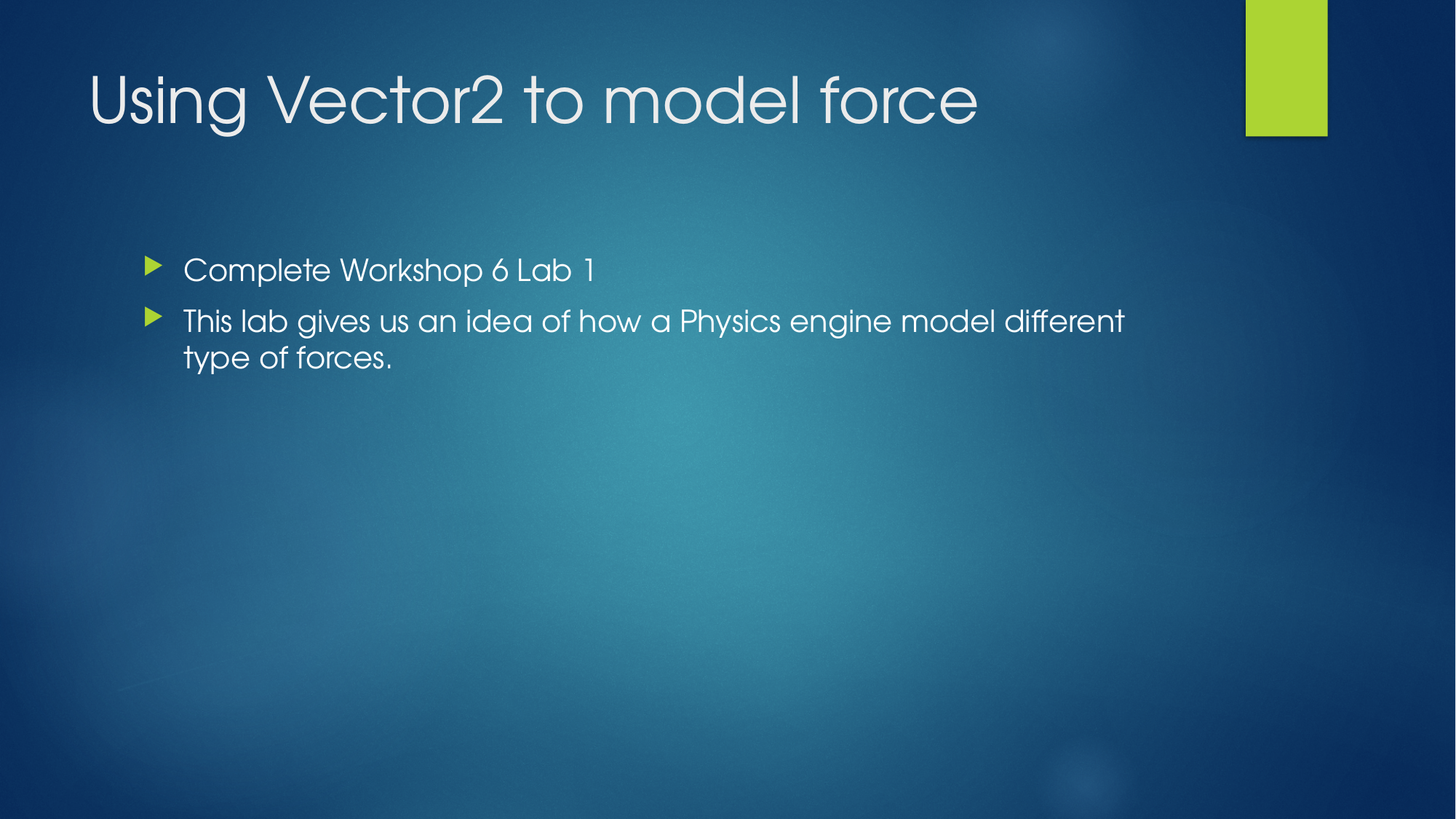

# Using Vector2 to model force
Complete Workshop 6 Lab 1
This lab gives us an idea of how a Physics engine model different type of forces.